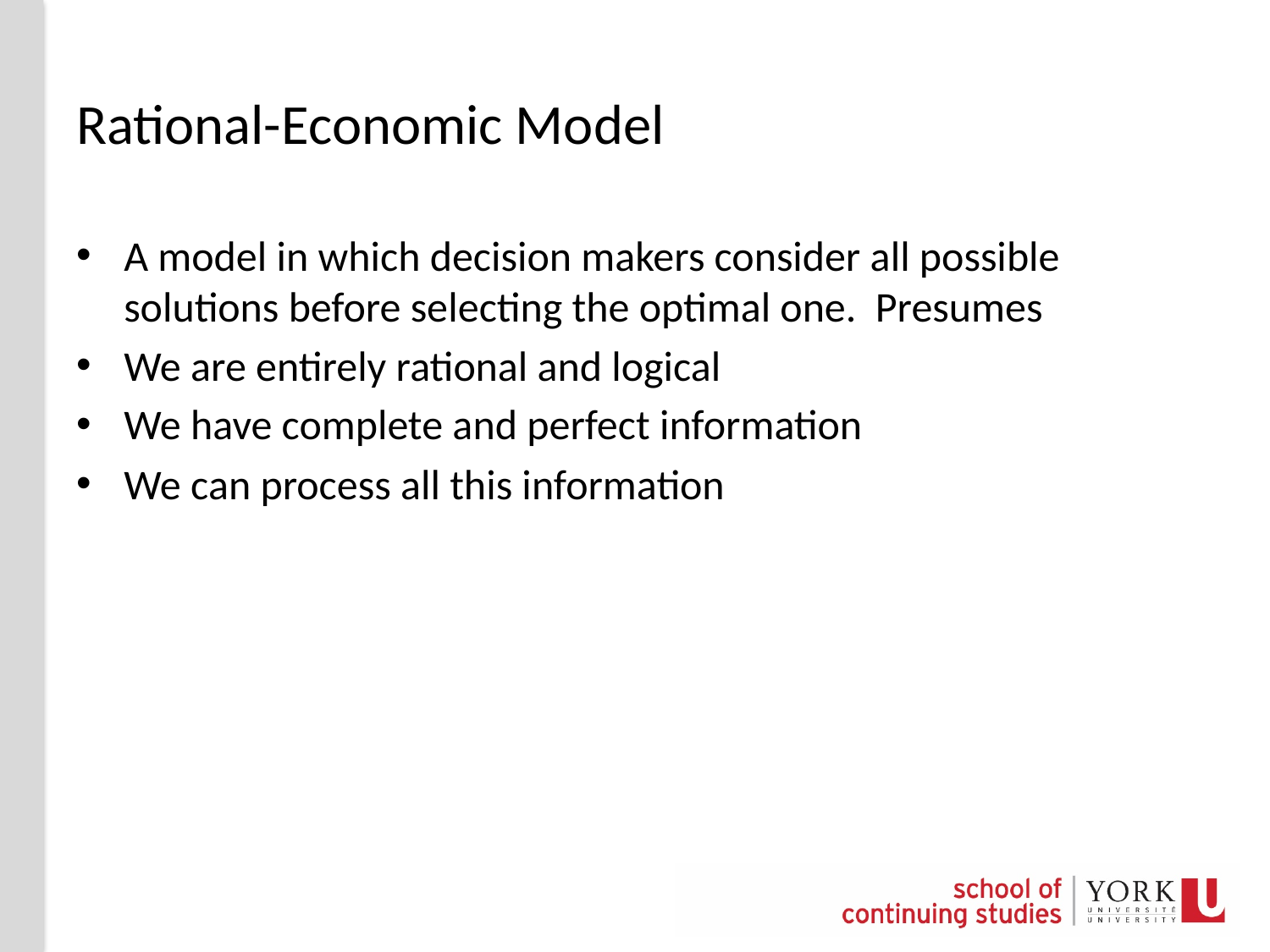

# Rational-Economic Model
A model in which decision makers consider all possible solutions before selecting the optimal one.  Presumes
We are entirely rational and logical
We have complete and perfect information
We can process all this information